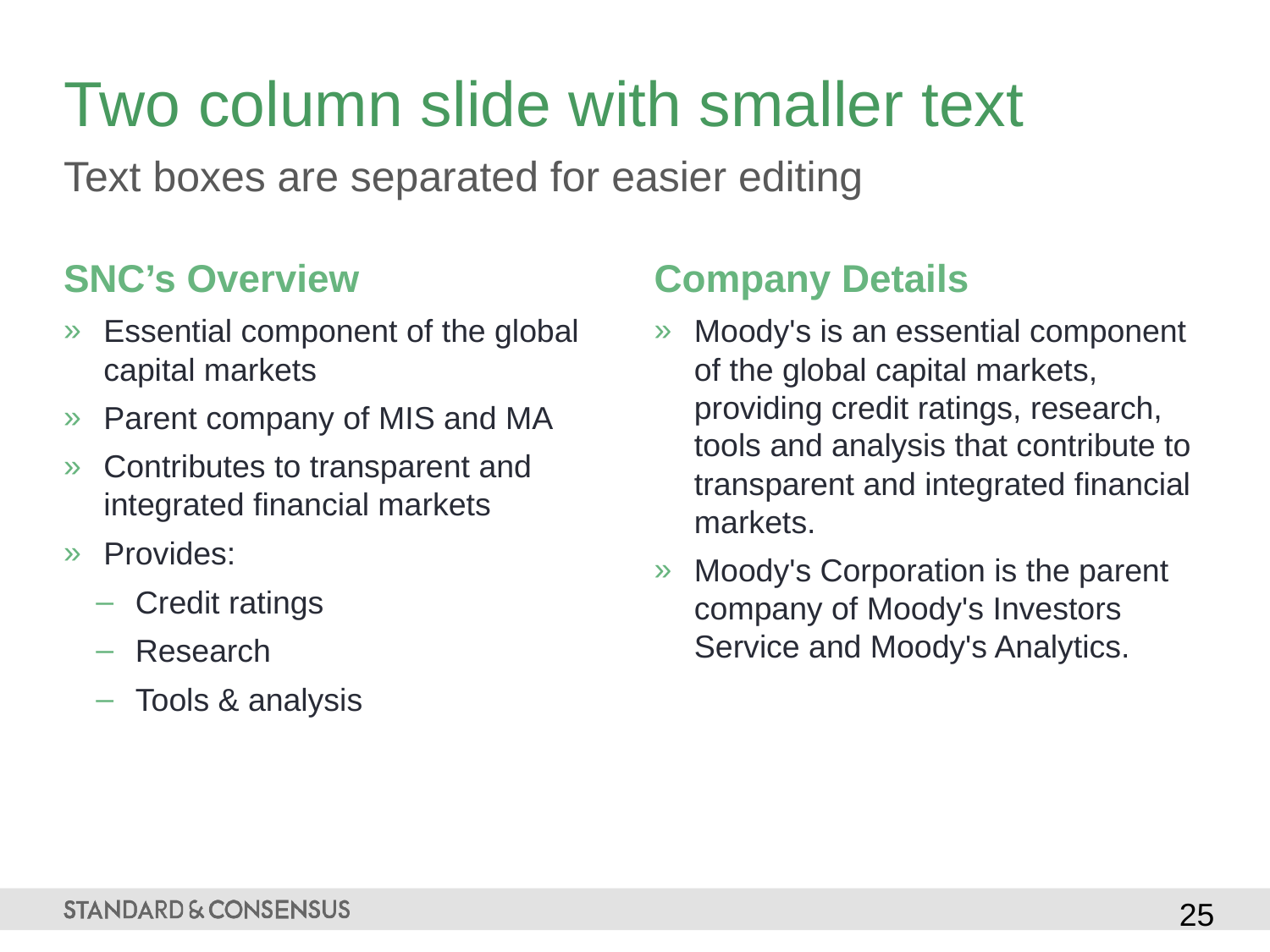

# Two column slide with smaller text
Text boxes are separated for easier editing
SNC’s Overview
Essential component of the global capital markets
Parent company of MIS and MA
Contributes to transparent and integrated financial markets
Provides:
Credit ratings
Research
Tools & analysis
Company Details
Moody's is an essential component of the global capital markets, providing credit ratings, research, tools and analysis that contribute to transparent and integrated financial markets.
Moody's Corporation is the parent company of Moody's Investors Service and Moody's Analytics.
25